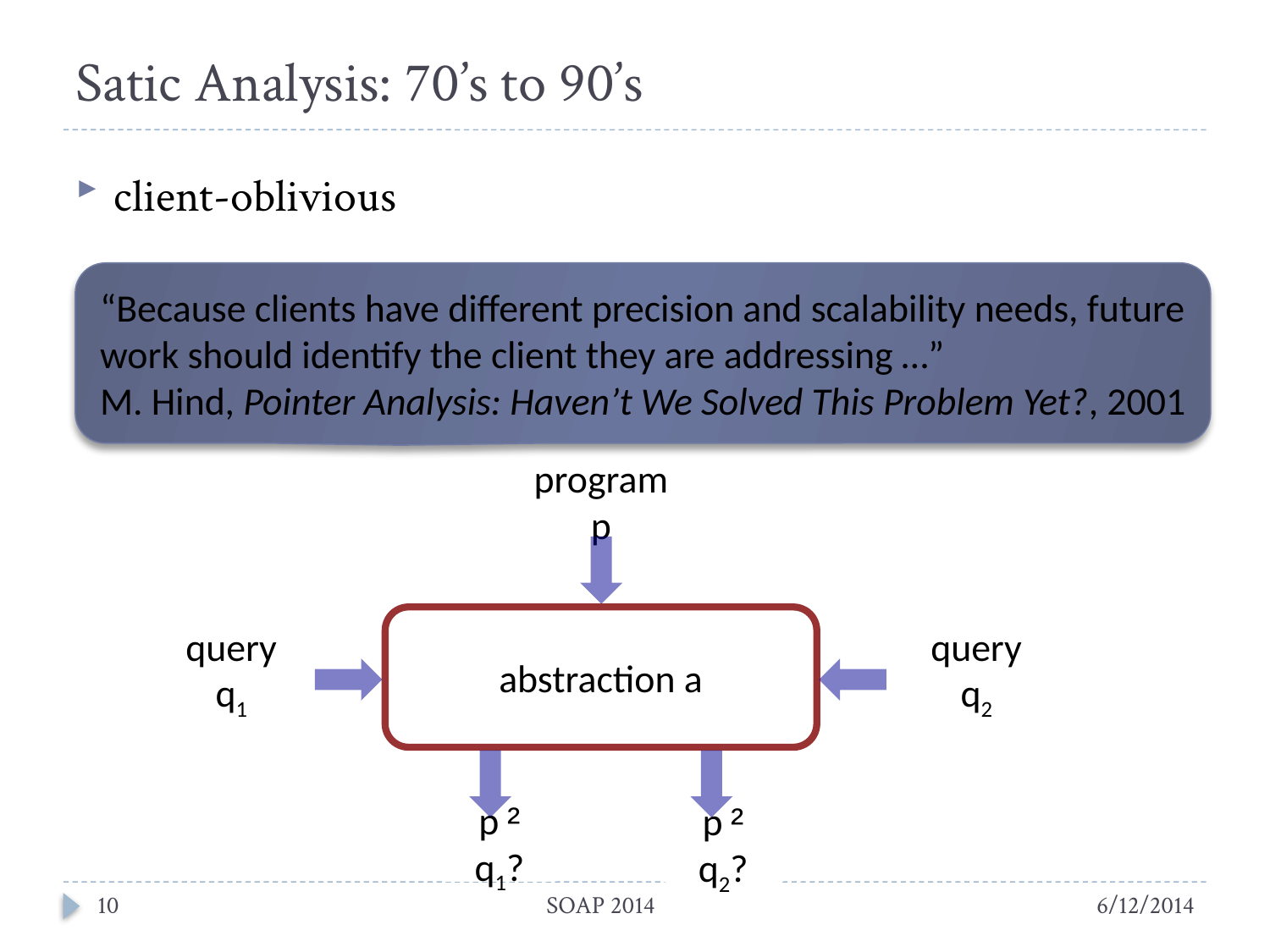

# Satic Analysis: 70’s to 90’s
client-oblivious
“Because clients have different precision and scalability needs, future work should identify the client they are addressing …”
M. Hind, Pointer Analysis: Haven’t We Solved This Problem Yet?, 2001
program p

abstraction a
query q1
query q2

p ² q1?
p ² q2?
10
SOAP 2014
6/12/2014